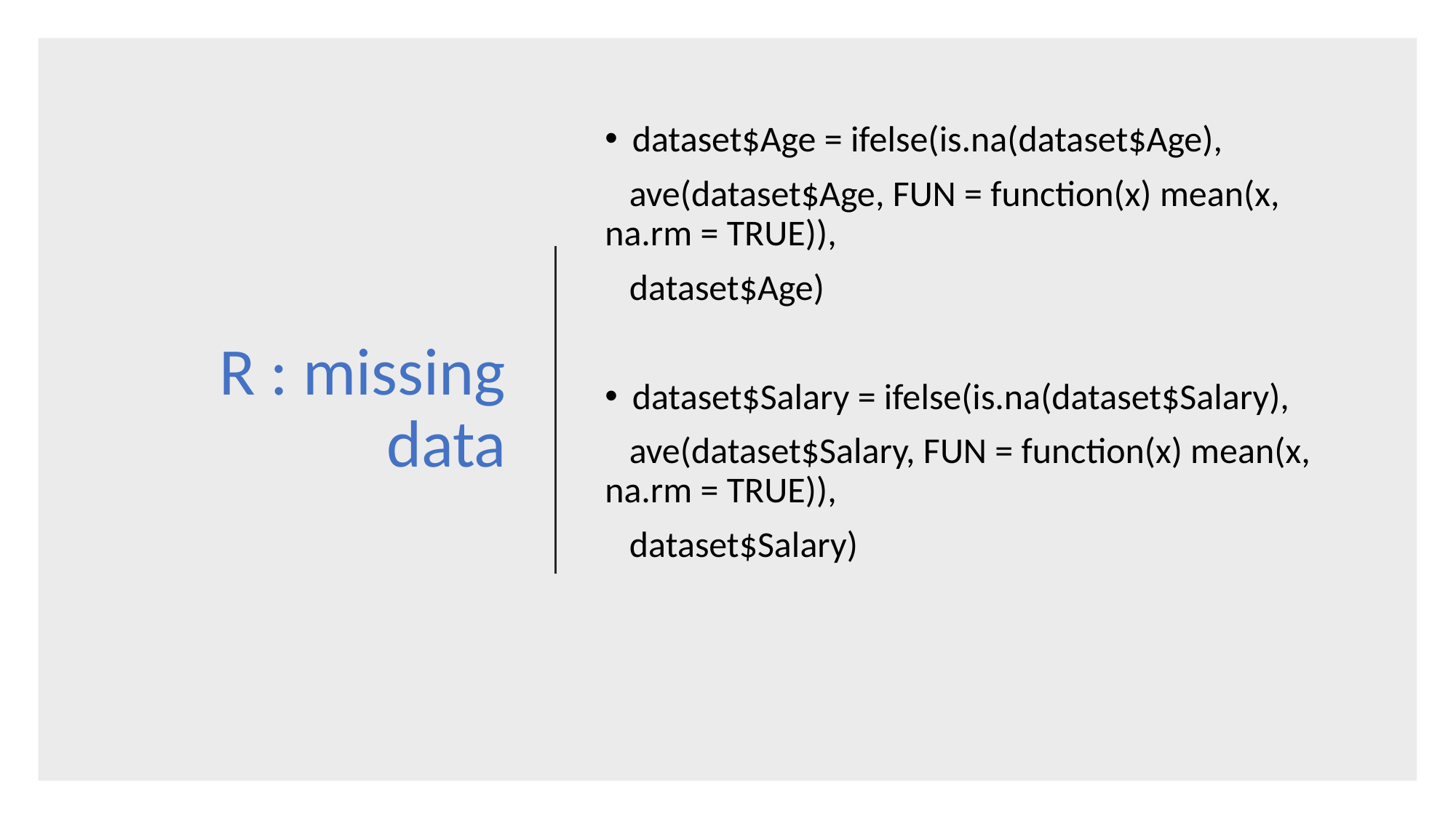

# R : missing data
dataset$Age = ifelse(is.na(dataset$Age),
   ave(dataset$Age, FUN = function(x) mean(x, na.rm = TRUE)),
   dataset$Age)

dataset$Salary = ifelse(is.na(dataset$Salary),
   ave(dataset$Salary, FUN = function(x) mean(x, na.rm = TRUE)),
   dataset$Salary)